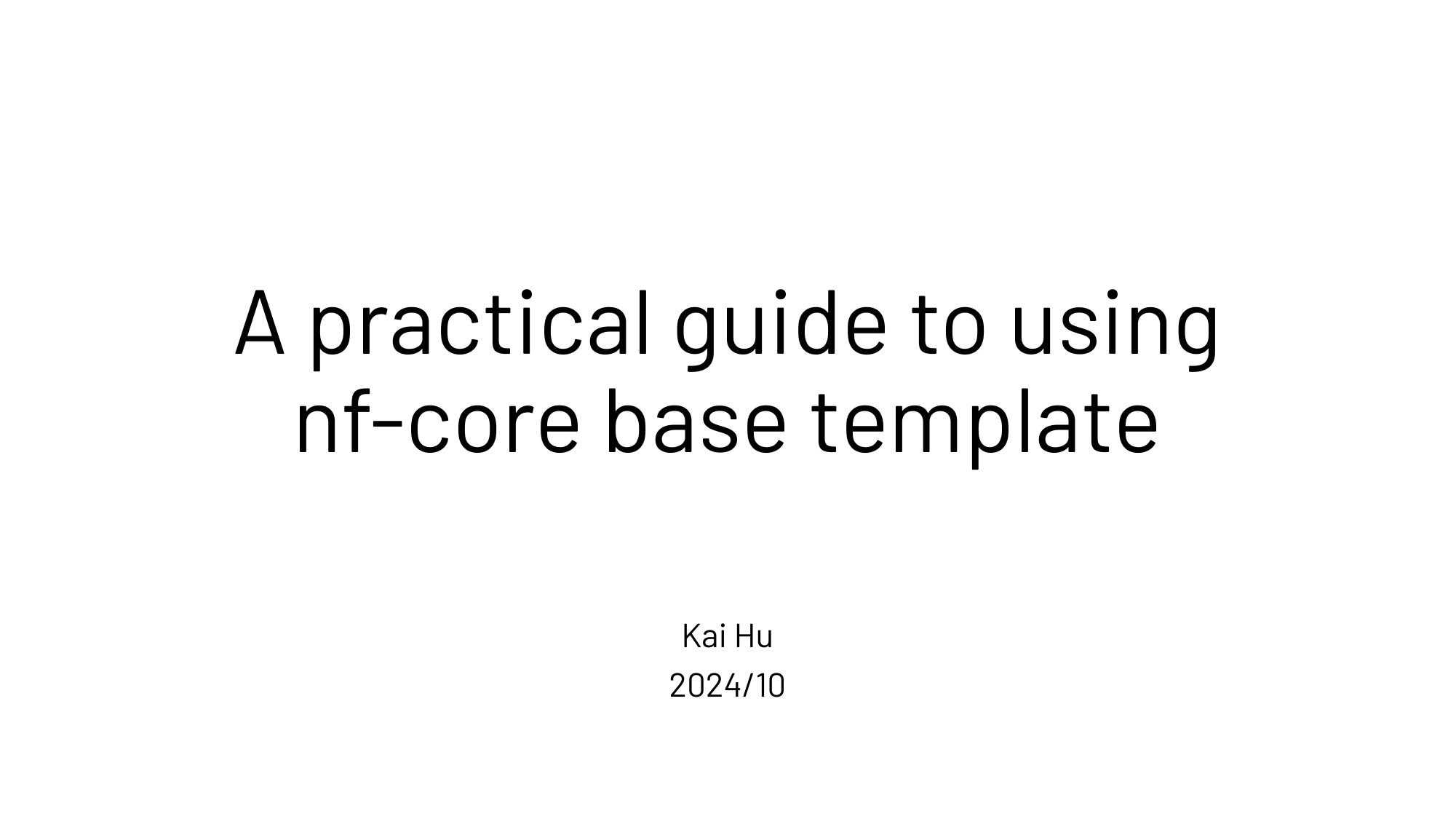

# A practical guide to using nf-core base template
Kai Hu
2024/10